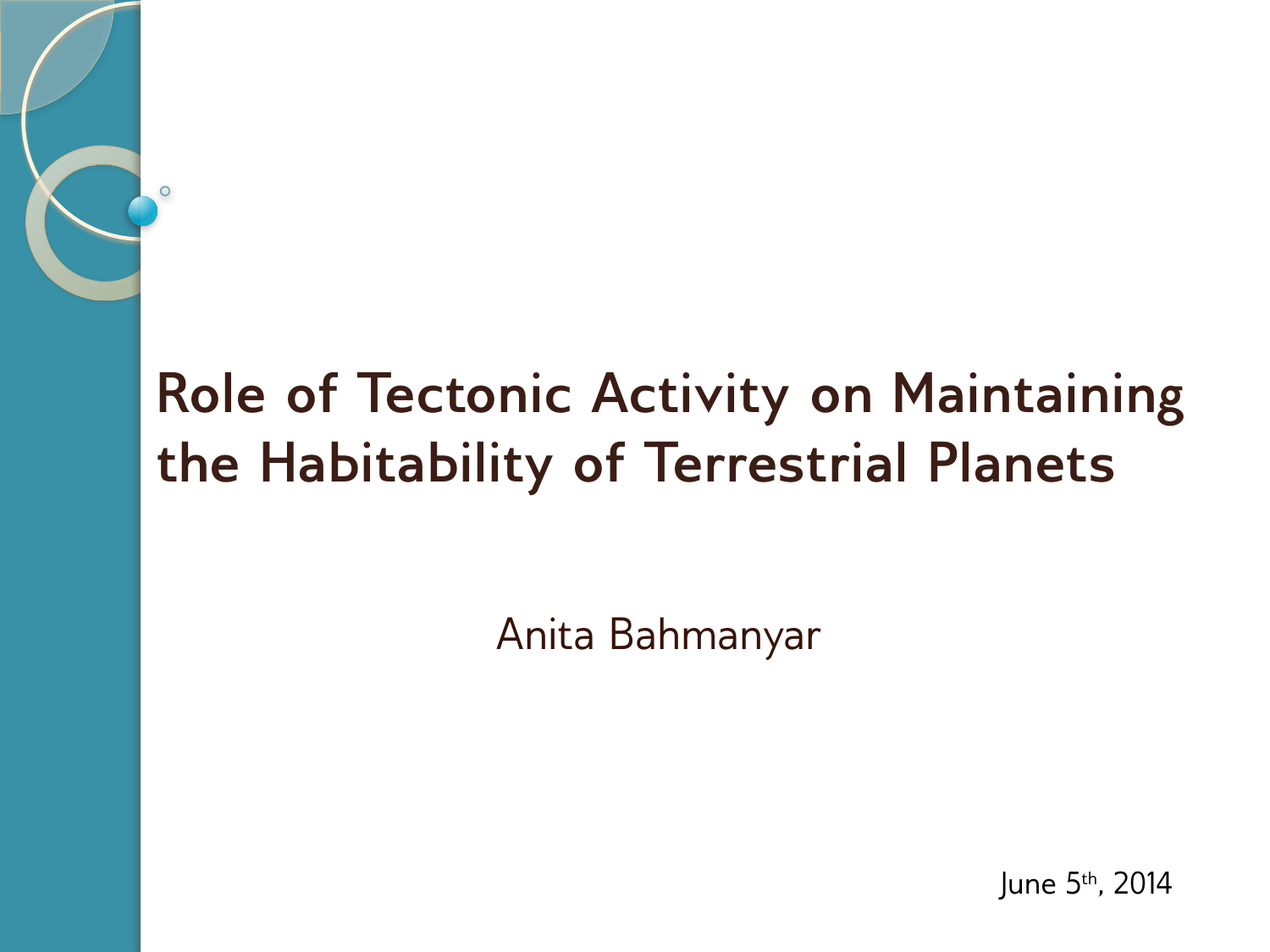

# Role of Tectonic Activity on Maintaining the Habitability of Terrestrial Planets

Anita Bahmanyar

June 5th, 2014